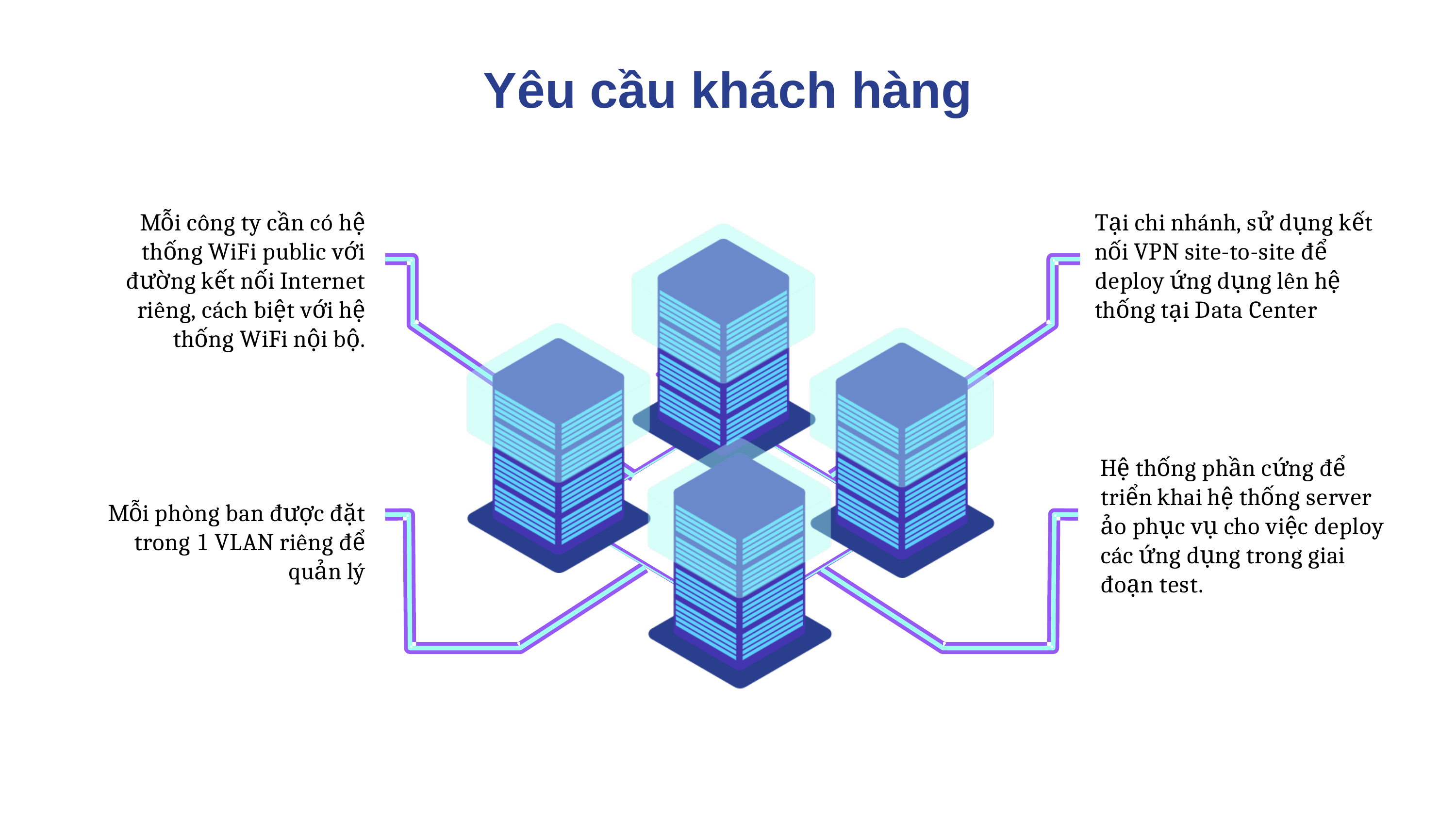

Yêu cầu khách hàng
Mỗi công ty cần có hệ thống WiFi public với đường kết nối Internet riêng, cách biệt với hệ thống WiFi nội bộ.
Tại chi nhánh, sử dụng kết nối VPN site-to-site để deploy ứng dụng lên hệ thống tại Data Center

Hệ thống phần cứng để triển khai hệ thống server ảo phục vụ cho việc deploy các ứng dụng trong giai đoạn test.

Mỗi phòng ban được đặt trong 1 VLAN riêng để quản lý